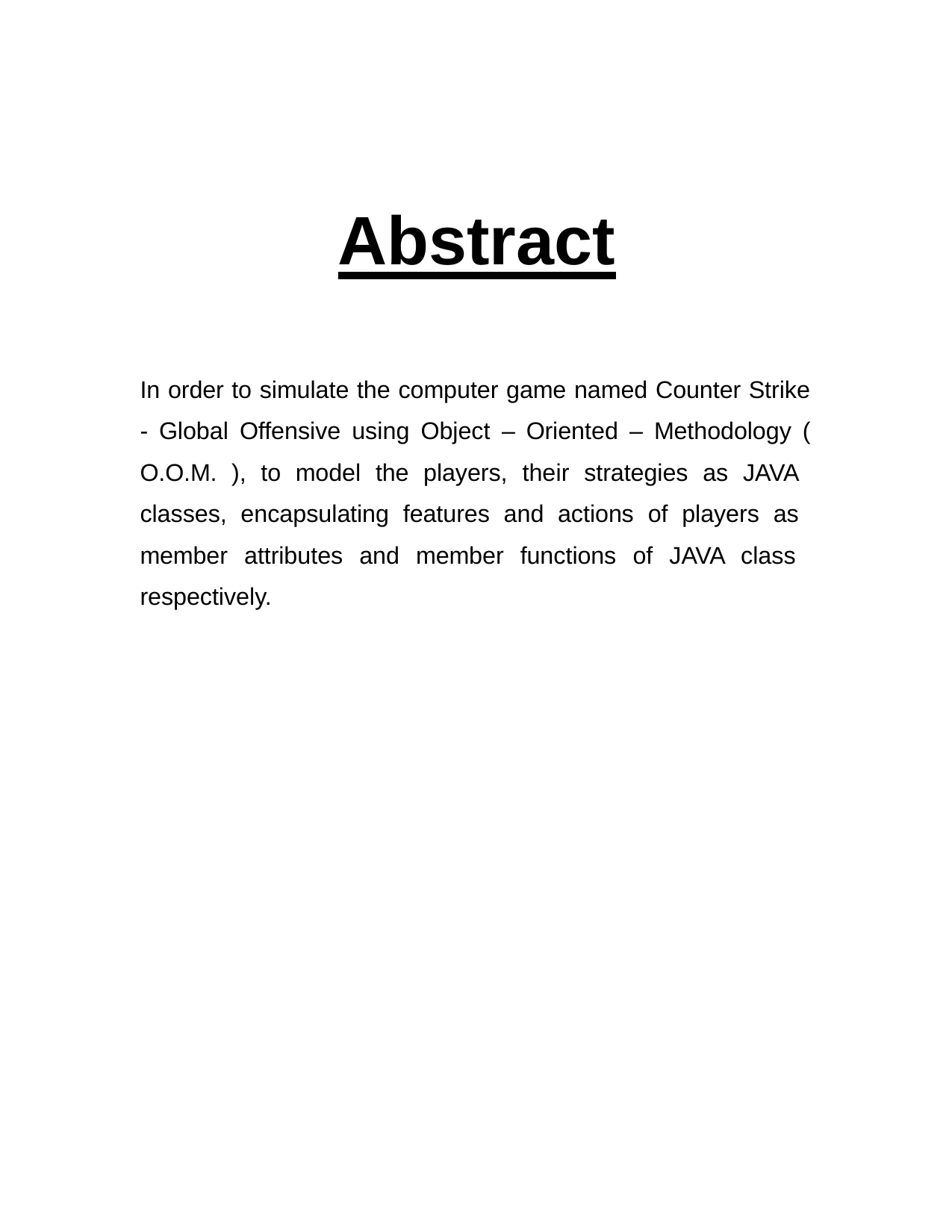

# Abstract

In order to simulate the computer game named Counter Strike
- Global Offensive using Object – Oriented – Methodology (
O.O.M. ), to model the players, their strategies as JAVA  classes, encapsulating features and actions of players as  member attributes and member functions of JAVA class  respectively.